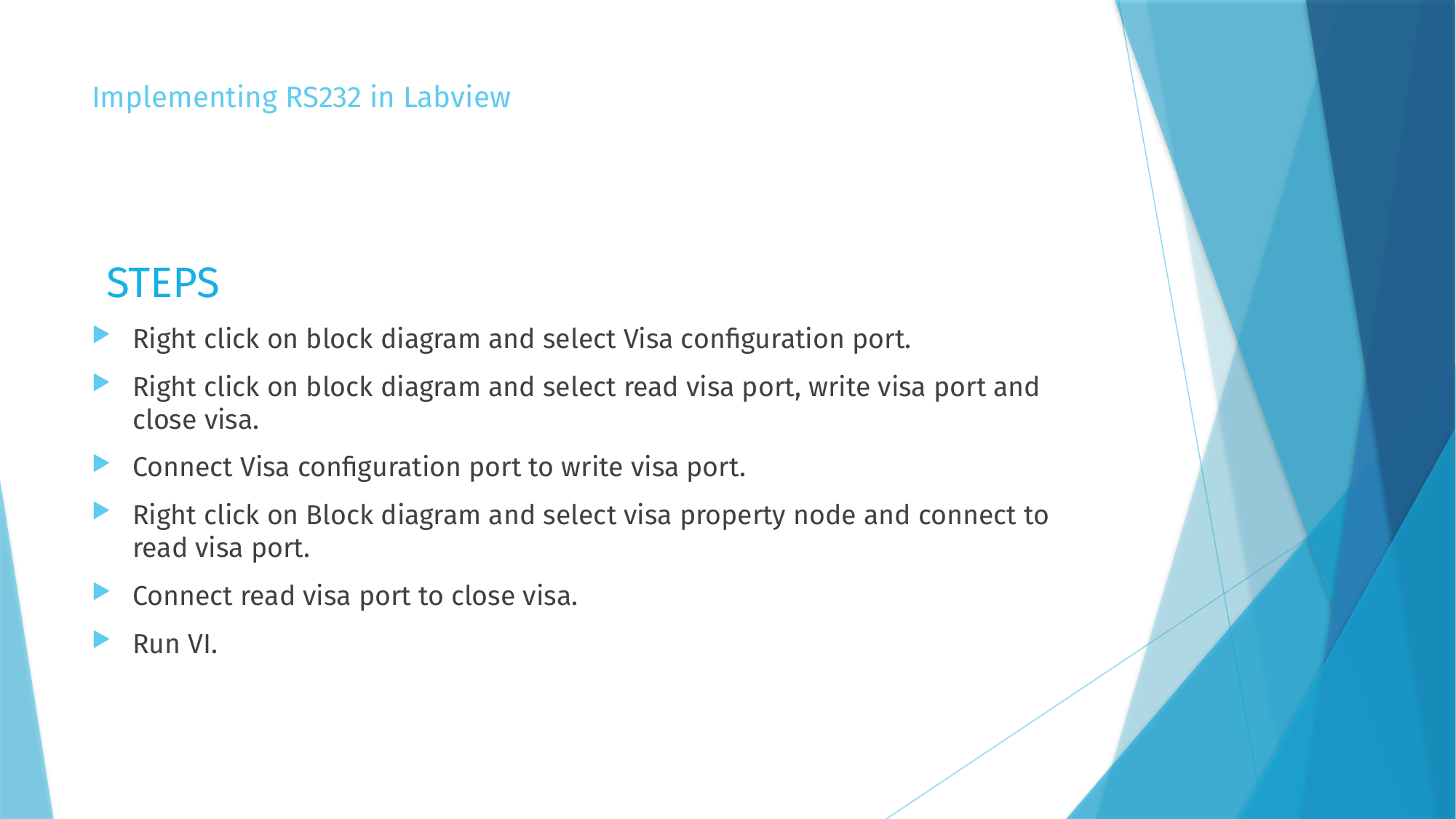

# Implementing RS232 in Labview

  STEPS
Right click on block diagram and select Visa configuration port.
Right click on block diagram and select read visa port, write visa port and close visa.
Connect Visa configuration port to write visa port.
Right click on Block diagram and select visa property node and connect to read visa port.
Connect read visa port to close visa.
Run VI.